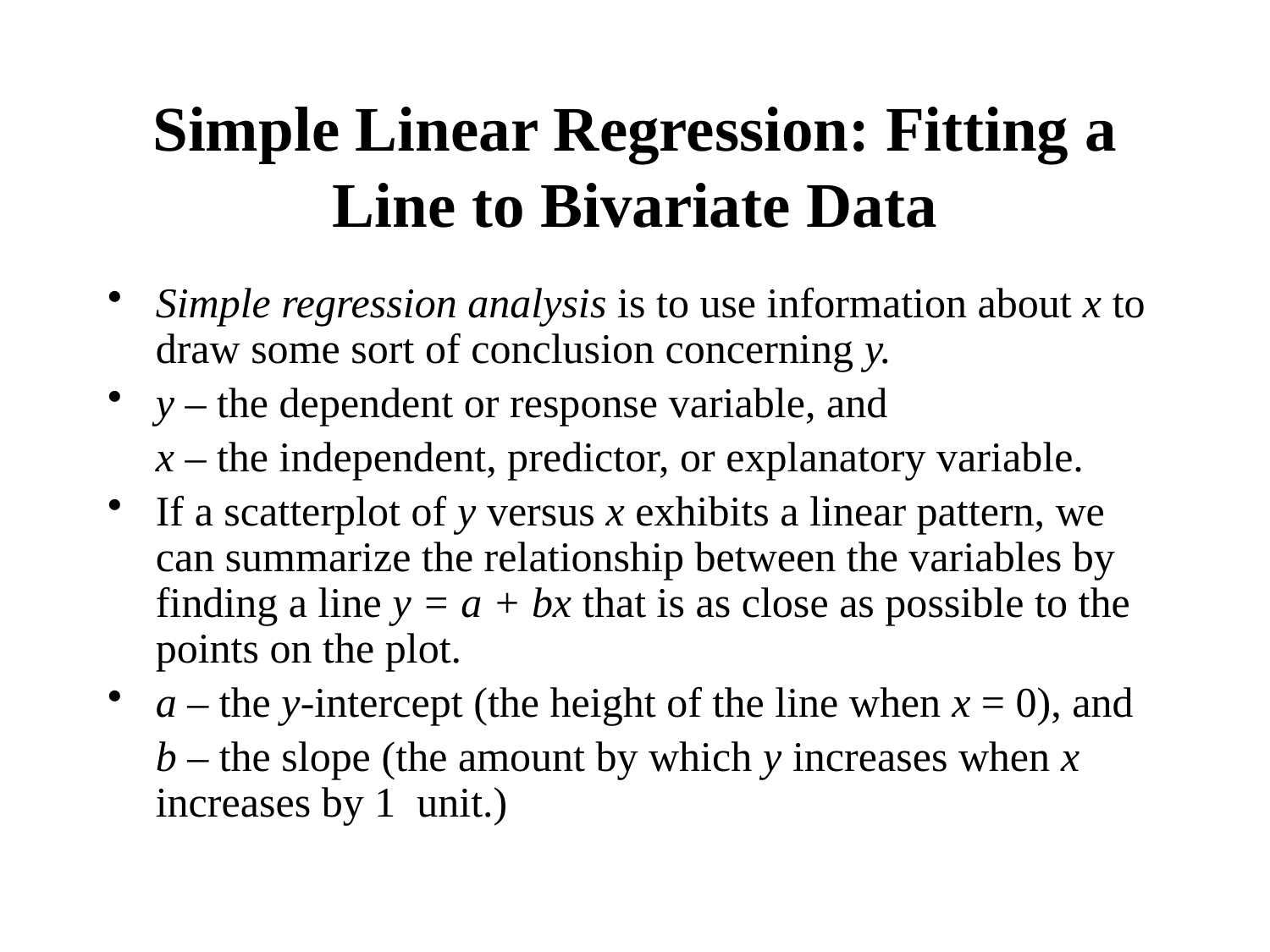

# Simple Linear Regression: Fitting a Line to Bivariate Data
Simple regression analysis is to use information about x to draw some sort of conclusion concerning y.
y – the dependent or response variable, and
	x – the independent, predictor, or explanatory variable.
If a scatterplot of y versus x exhibits a linear pattern, we can summarize the relationship between the variables by finding a line y = a + bx that is as close as possible to the points on the plot.
a – the y-intercept (the height of the line when x = 0), and
	b – the slope (the amount by which y increases when x increases by 1  unit.)